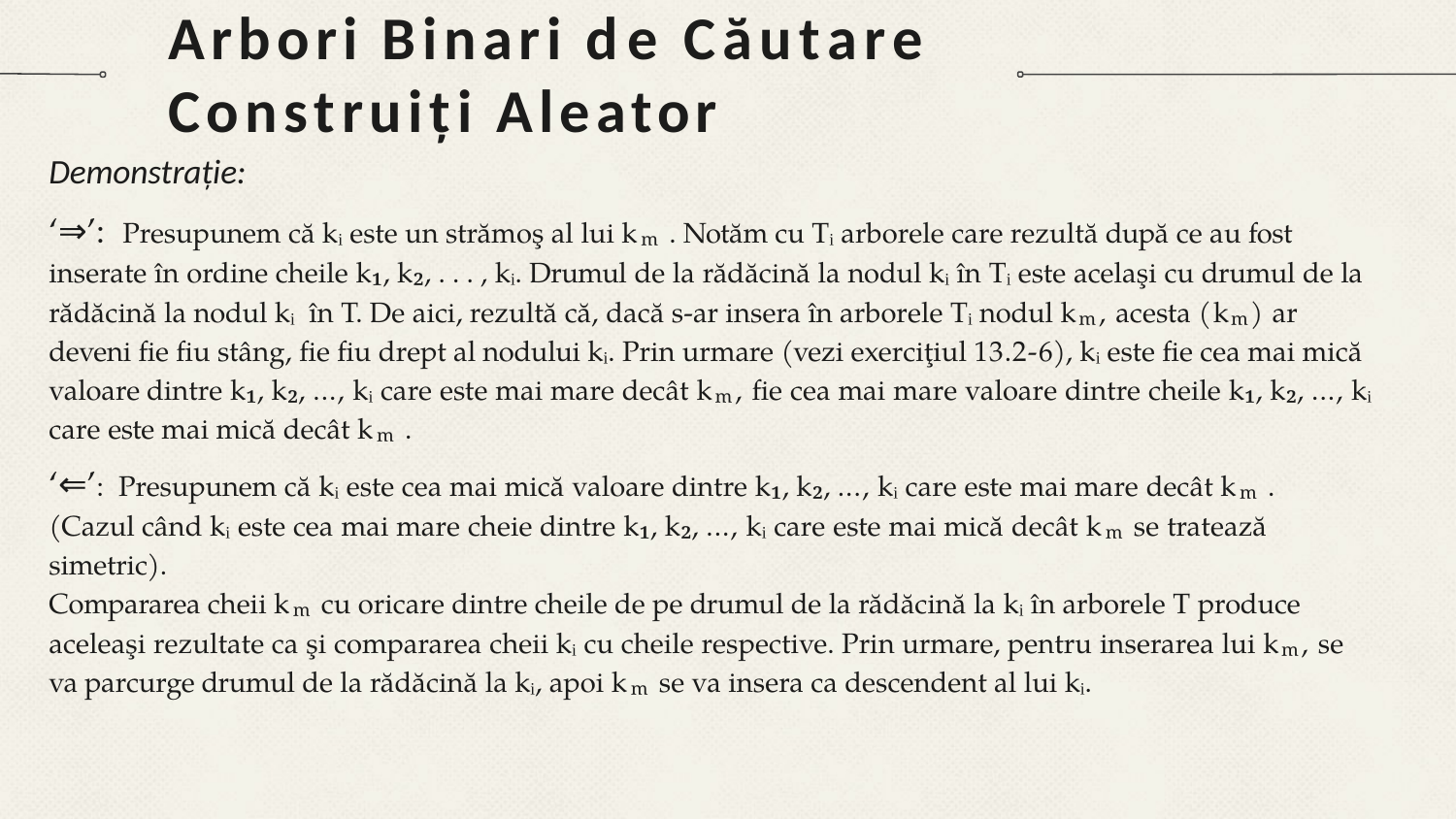

# Arbori Binari de Căutare Construiți Aleator
Demonstrație:
‘⇒’: Presupunem că kᵢ este un strămoş al lui kₘ . Notăm cu Tᵢ arborele care rezultă după ce au fost inserate în ordine cheile k₁, k₂, . . . , kᵢ. Drumul de la rădăcină la nodul kᵢ în Tᵢ este acelaşi cu drumul de la rădăcină la nodul kᵢ în T. De aici, rezultă că, dacă s-ar insera în arborele Tᵢ nodul kₘ, acesta (kₘ) ar deveni ﬁe ﬁu stâng, ﬁe ﬁu drept al nodului kᵢ. Prin urmare (vezi exerciţiul 13.2-6), kᵢ este ﬁe cea mai mică valoare dintre k₁, k₂, ..., kᵢ care este mai mare decât kₘ, ﬁe cea mai mare valoare dintre cheile k₁, k₂, ..., kᵢ care este mai mică decât kₘ .
‘⇐’: Presupunem că kᵢ este cea mai mică valoare dintre k₁, k₂, ..., kᵢ care este mai mare decât kₘ . (Cazul când kᵢ este cea mai mare cheie dintre k₁, k₂, ..., kᵢ care este mai mică decât kₘ se tratează simetric).
Compararea cheii kₘ cu oricare dintre cheile de pe drumul de la rădăcină la kᵢ în arborele T produce aceleaşi rezultate ca şi compararea cheii kᵢ cu cheile respective. Prin urmare, pentru inserarea lui kₘ, se va parcurge drumul de la rădăcină la kᵢ, apoi kₘ se va insera ca descendent al lui kᵢ.